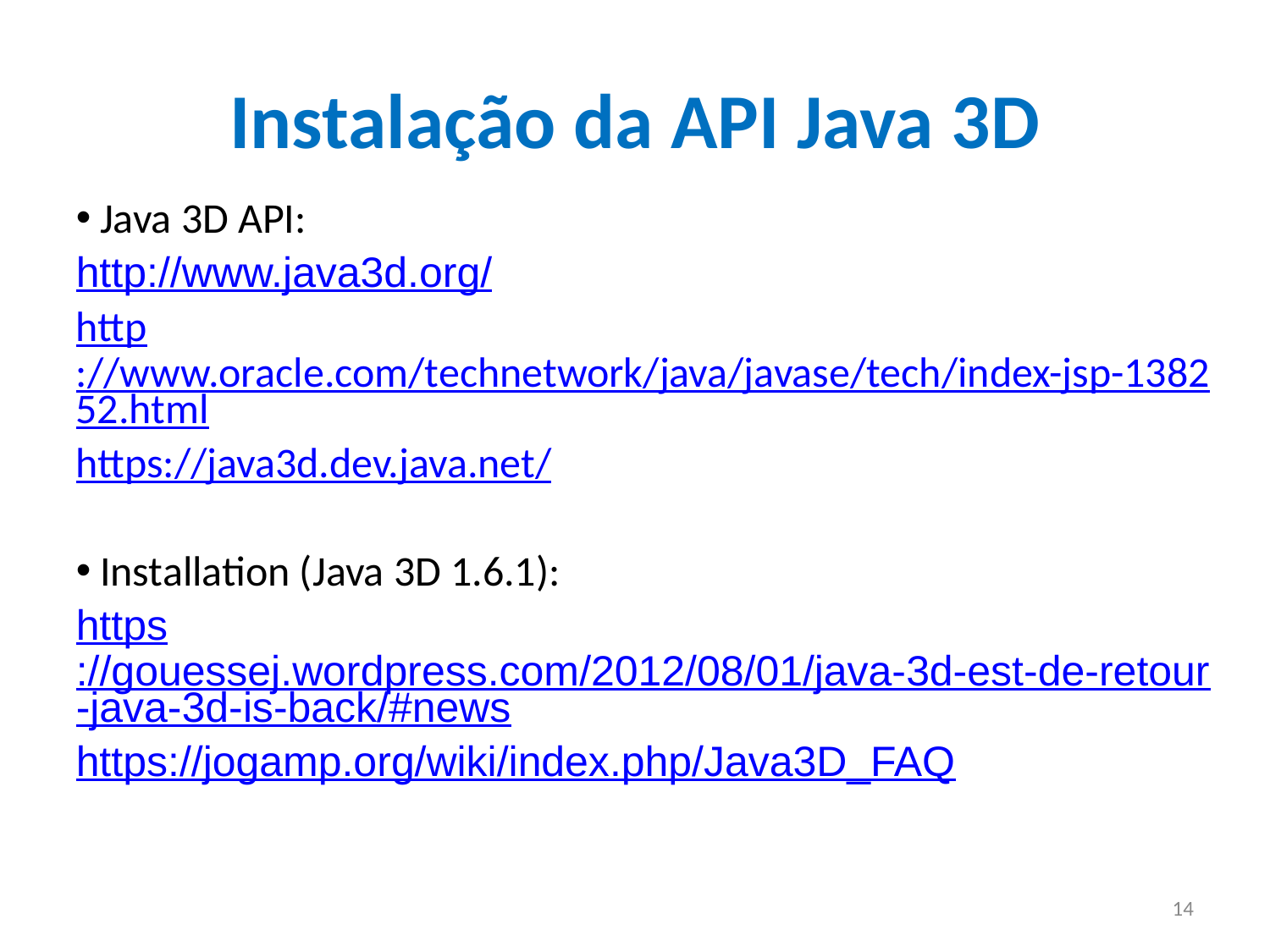

# Instalação da API Java 3D
Java 3D API:
http://www.java3d.org/
http://www.oracle.com/technetwork/java/javase/tech/index-jsp-138252.html
https://java3d.dev.java.net/

Installation (Java 3D 1.6.1):
https://gouessej.wordpress.com/2012/08/01/java-3d-est-de-retour-java-3d-is-back/#news
https://jogamp.org/wiki/index.php/Java3D_FAQ

14